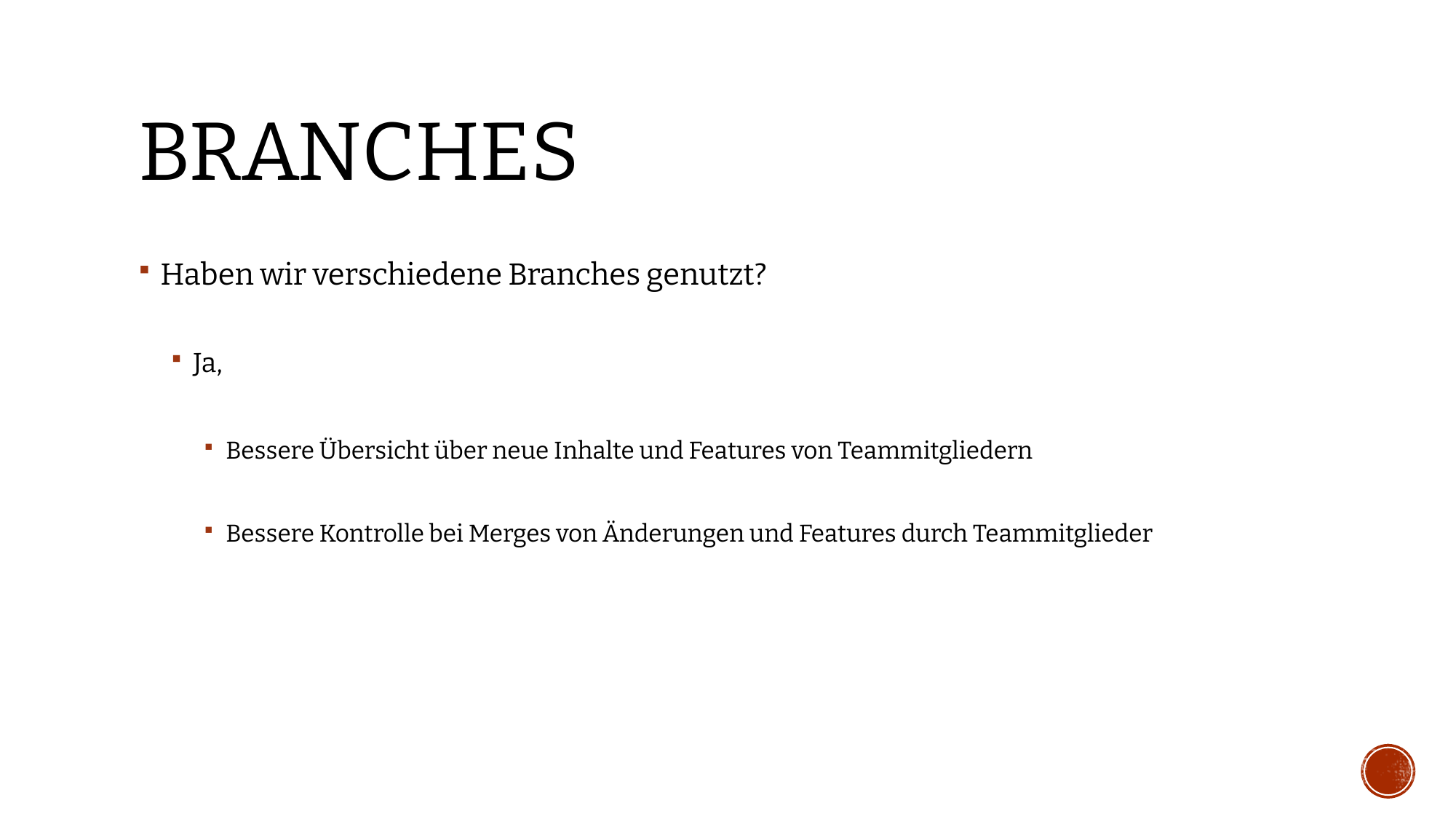

# Branches
Haben wir verschiedene Branches genutzt?

Ja,

Bessere Übersicht über neue Inhalte und Features von Teammitgliedern

Bessere Kontrolle bei Merges von Änderungen und Features durch Teammitglieder